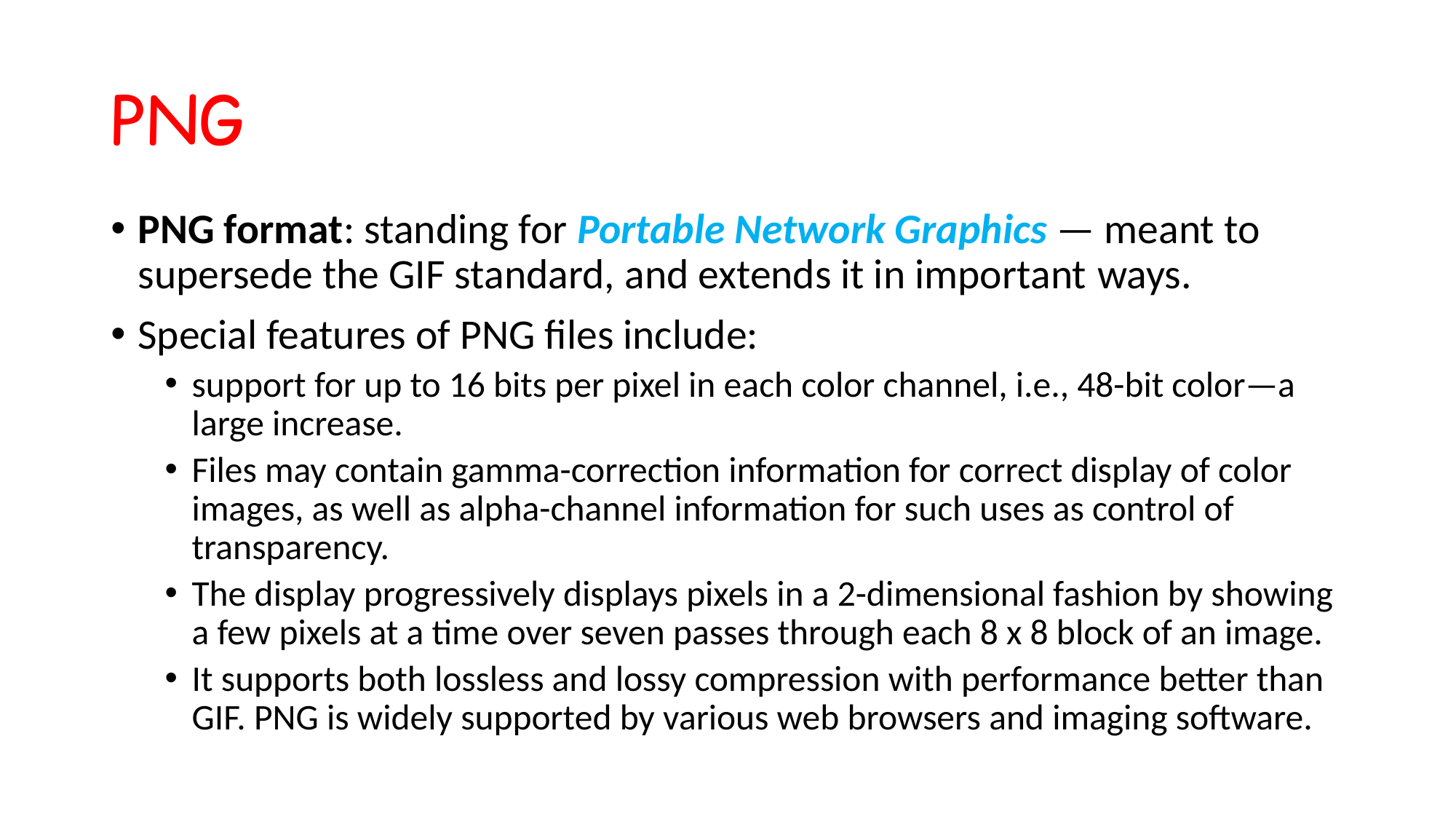

# PNG
PNG format: standing for Portable Network Graphics — meant to supersede the GIF standard, and extends it in important ways.
Special features of PNG files include:
support for up to 16 bits per pixel in each color channel, i.e., 48-bit color—a large increase.
Files may contain gamma-correction information for correct display of color images, as well as alpha-channel information for such uses as control of transparency.
The display progressively displays pixels in a 2-dimensional fashion by showing a few pixels at a time over seven passes through each 8 x 8 block of an image.
It supports both lossless and lossy compression with performance better than GIF. PNG is widely supported by various web browsers and imaging software.